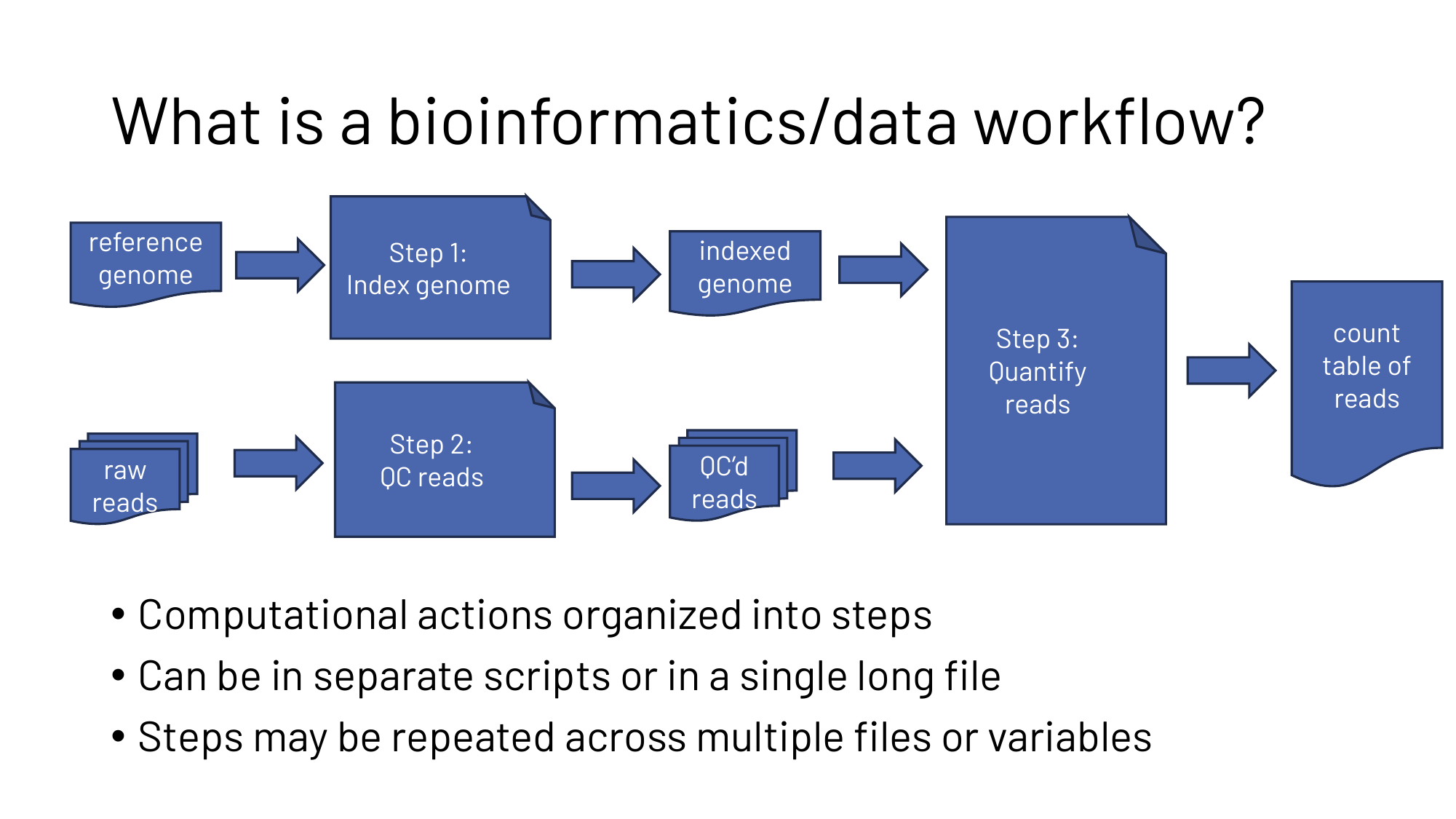

# What is a bioinformatics/data workflow?
Step 1:
Index genome
reference genome
indexed genome

Step 3:
Quantify reads
count table of reads

Step 2:
QC reads
QC’d reads
raw reads

Computational actions organized into steps
Can be in separate scripts or in a single long file
Steps may be repeated across multiple files or variables